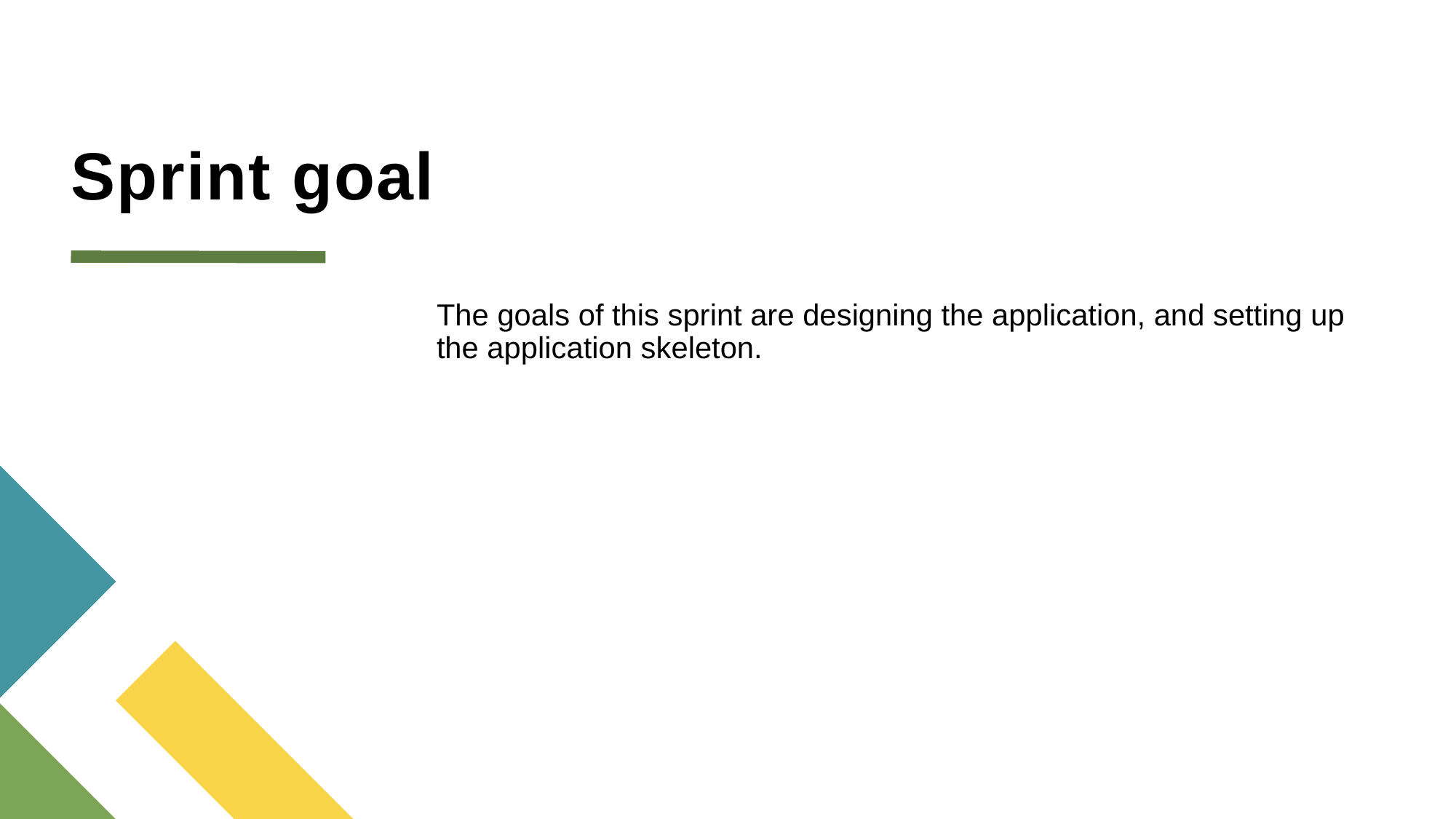

# Sprint goal
The goals of this sprint are designing the application, and setting up the application skeleton.